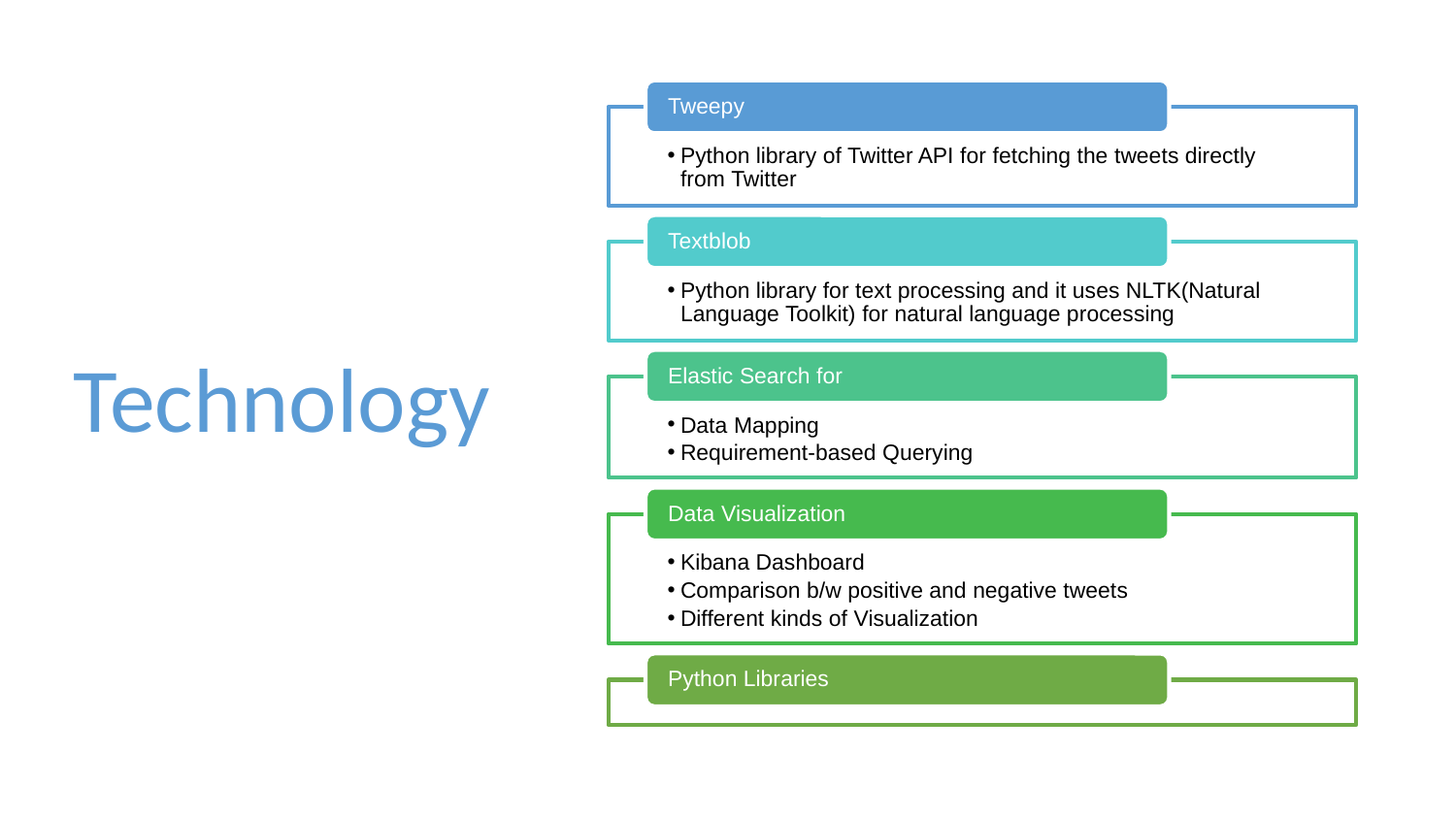

# Technology

Tweepy

Python library of Twitter API for fetching the tweets directly from Twitter

Textblob

Python library for text processing and it uses NLTK(Natural Language Toolkit) for natural language processing

Elastic Search for

Data Mapping
Requirement-based Querying

Data Visualization

Kibana Dashboard
Comparison b/w positive and negative tweets
Different kinds of Visualization

Python Libraries